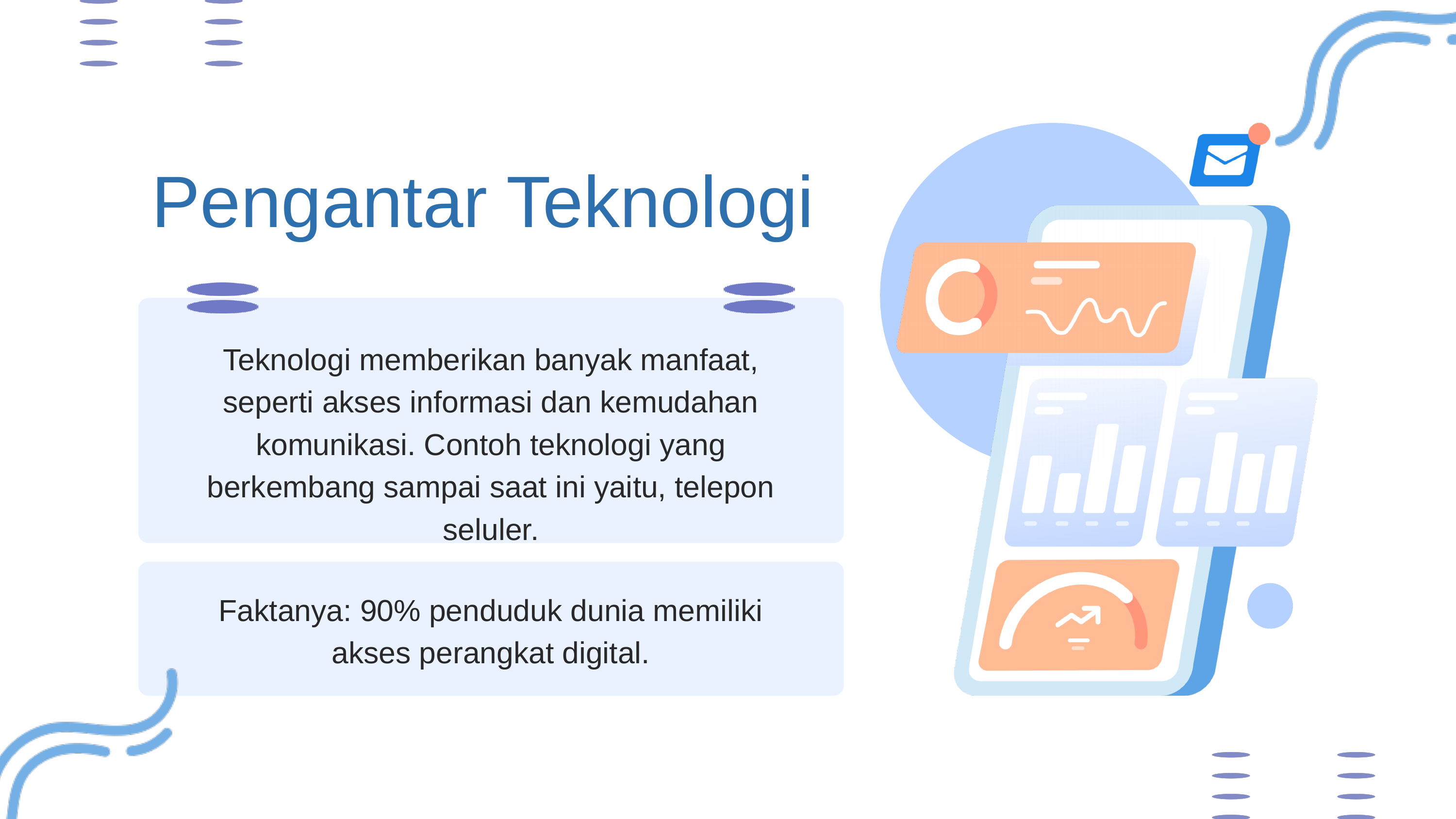

Pengantar Teknologi

Teknologi memberikan banyak manfaat, seperti akses informasi dan kemudahan komunikasi. Contoh teknologi yang berkembang sampai saat ini yaitu, telepon seluler.

Faktanya: 90% penduduk dunia memiliki akses perangkat digital.